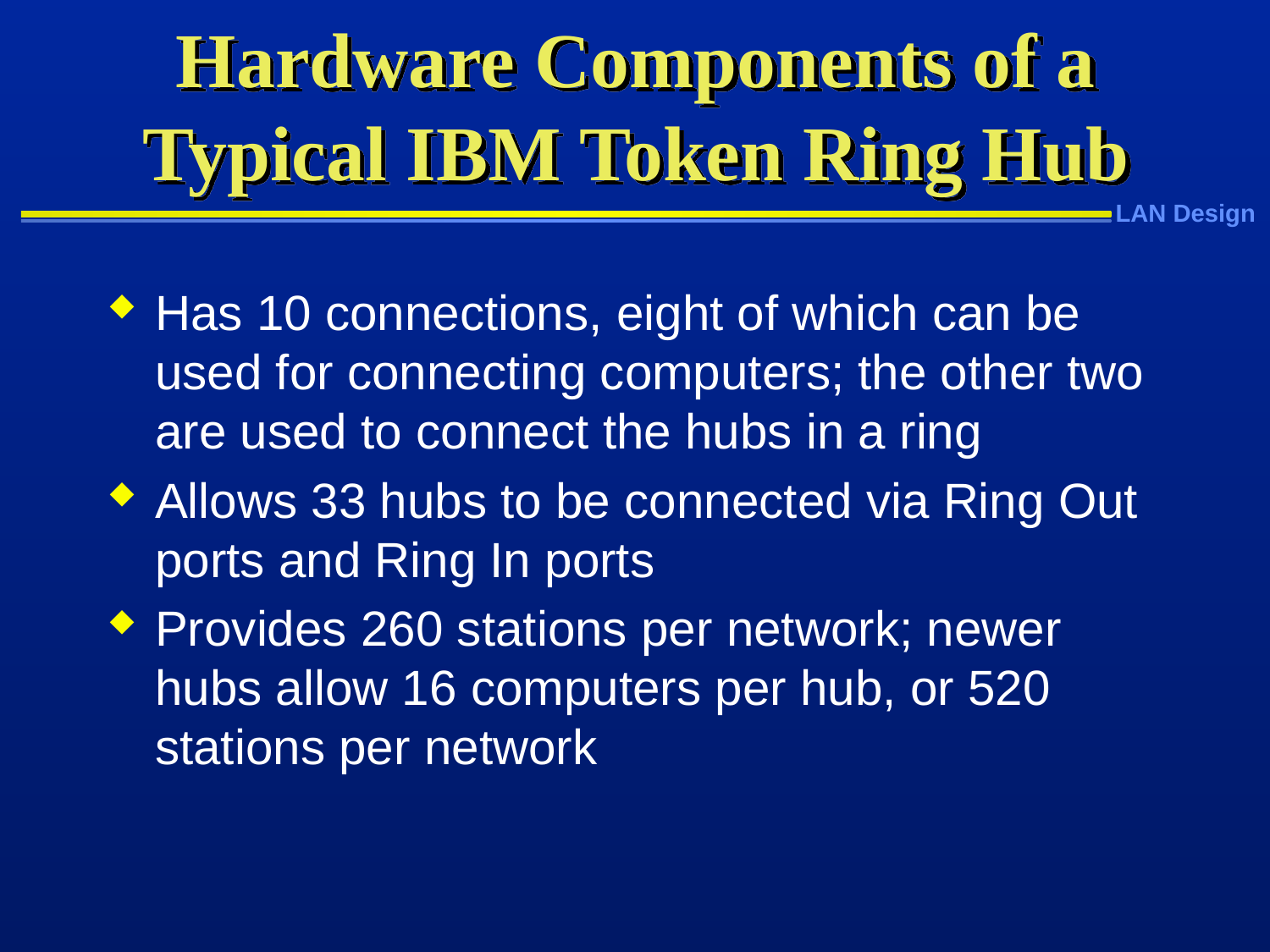

# Hardware Components of a Typical IBM Token Ring Hub
Has 10 connections, eight of which can be used for connecting computers; the other two are used to connect the hubs in a ring
Allows 33 hubs to be connected via Ring Out ports and Ring In ports
Provides 260 stations per network; newer hubs allow 16 computers per hub, or 520 stations per network